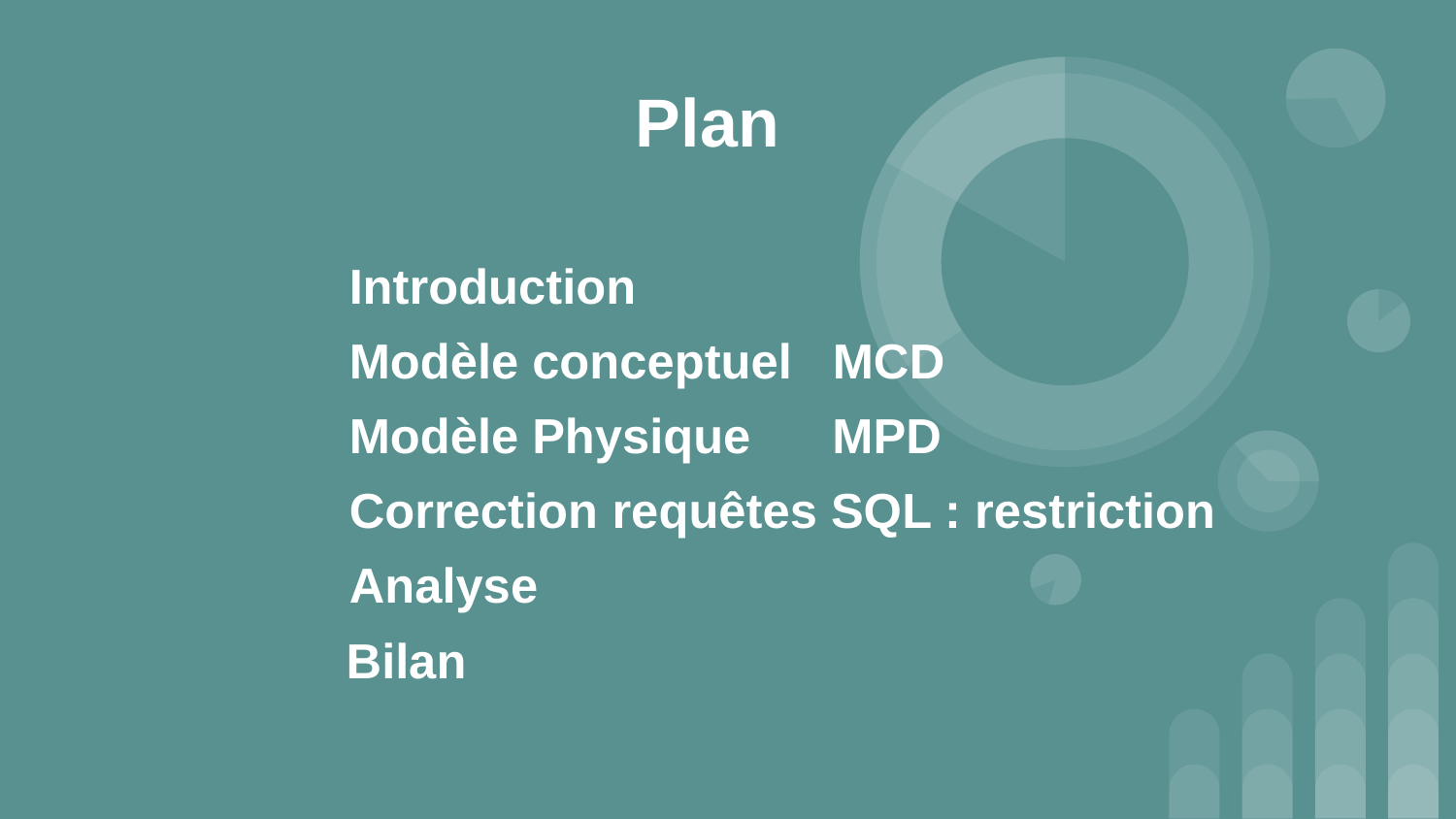

# Plan

Introduction
Modèle conceptuel   MCD
Modèle Physique      MPD
Correction requêtes SQL : restriction
Analyse
      Bilan